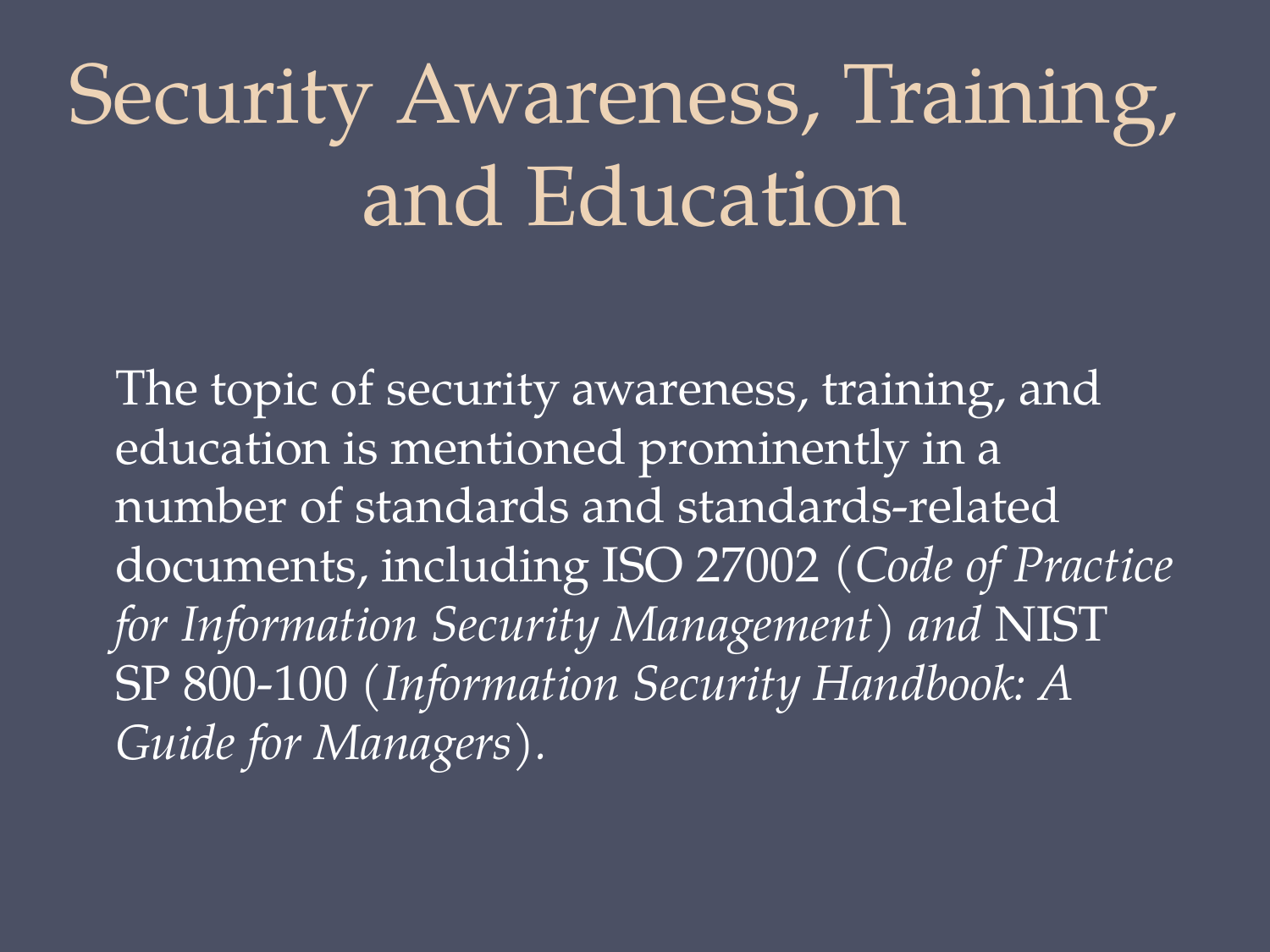

# Security Awareness, Training, and Education
The topic of security awareness, training, and education is mentioned prominently in a number of standards and standards-related documents, including ISO 27002 (Code of Practice for Information Security Management) and NIST SP 800-100 (Information Security Handbook: A Guide for Managers).